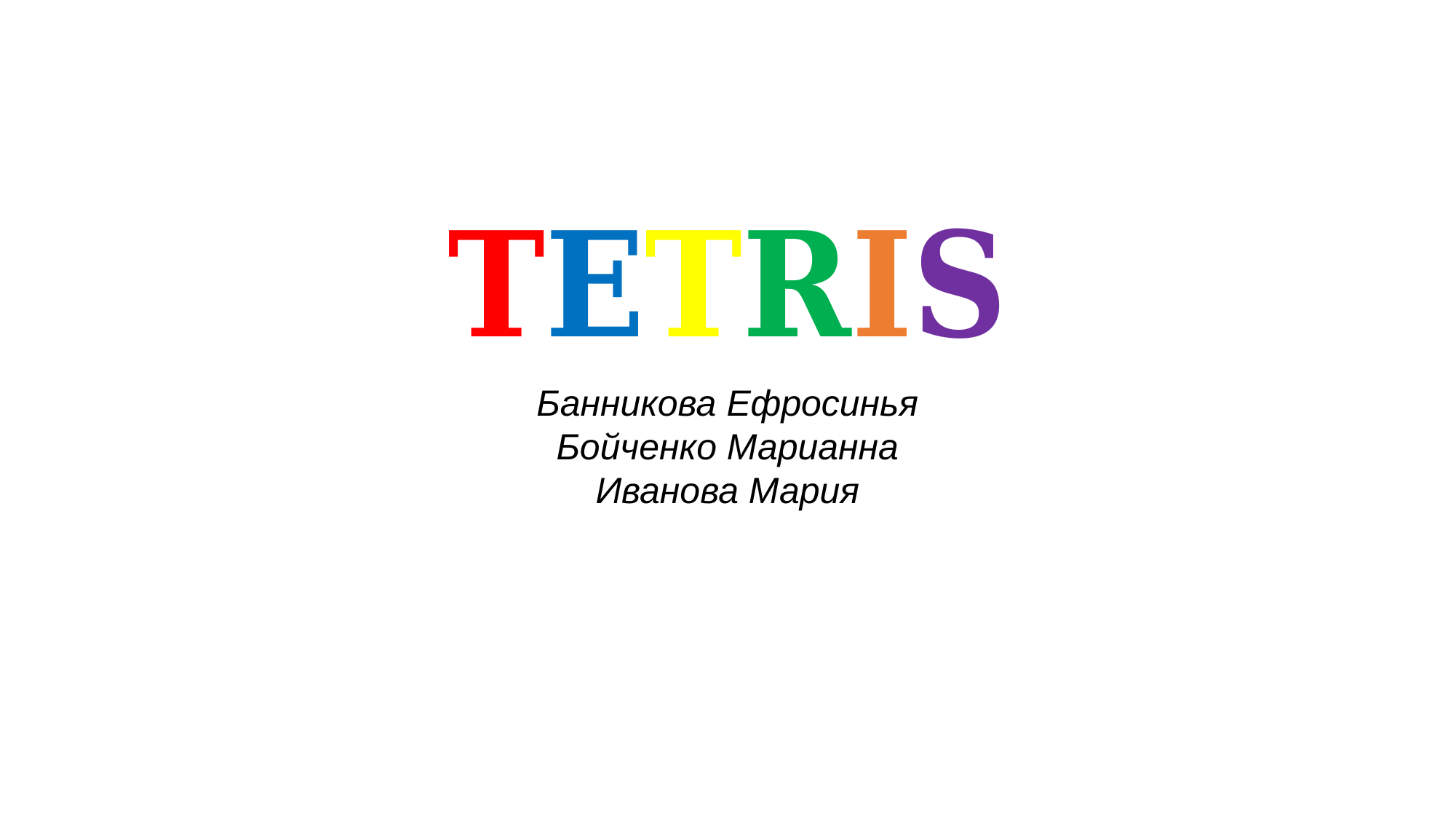

# TETRIS
Банникова Ефросинья
Бойченко Марианна
Иванова Мария